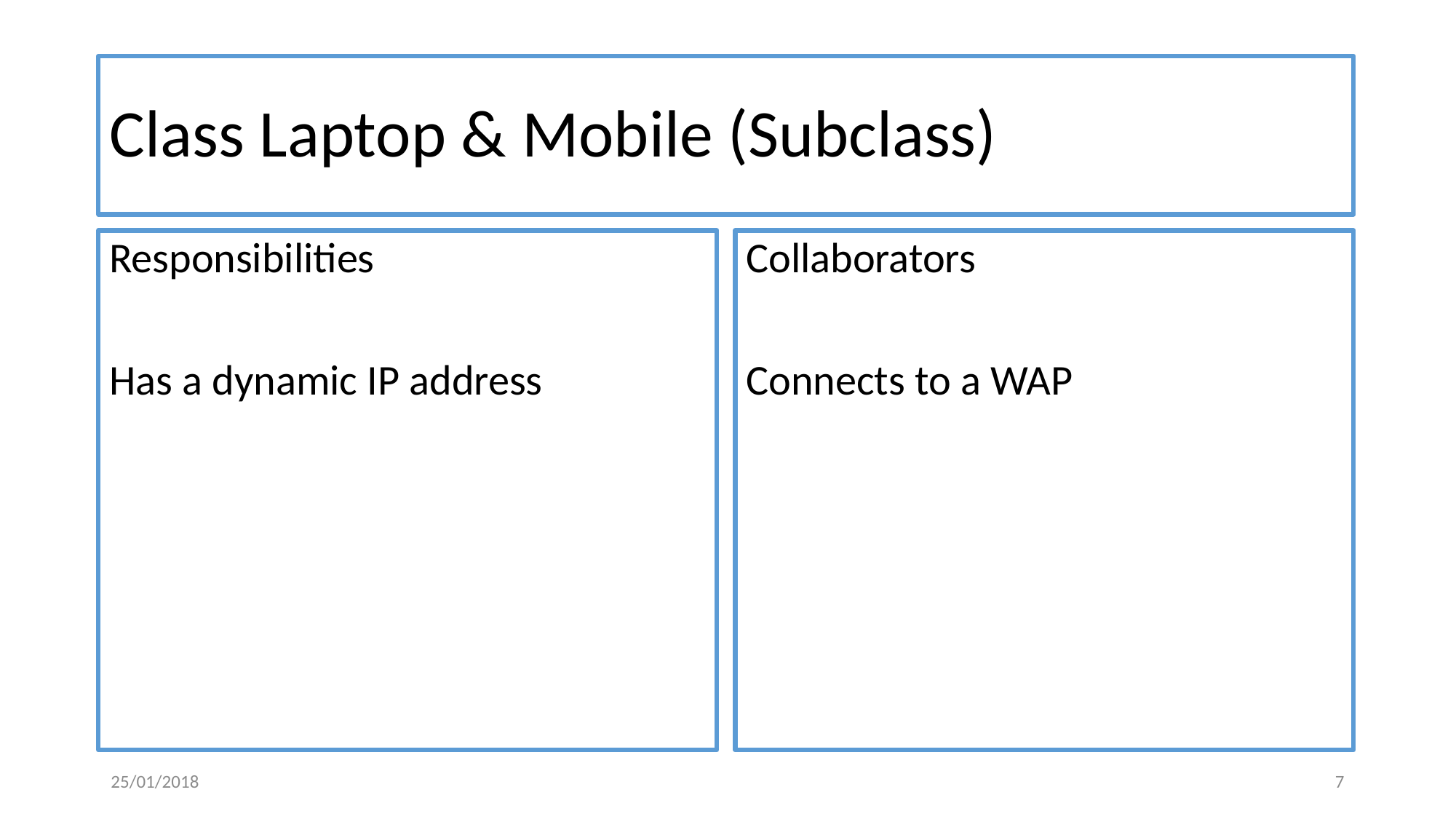

# Class Laptop & Mobile (Subclass)
Responsibilities

Has a dynamic IP address

Collaborators

Connects to a WAP

25/01/2018
7